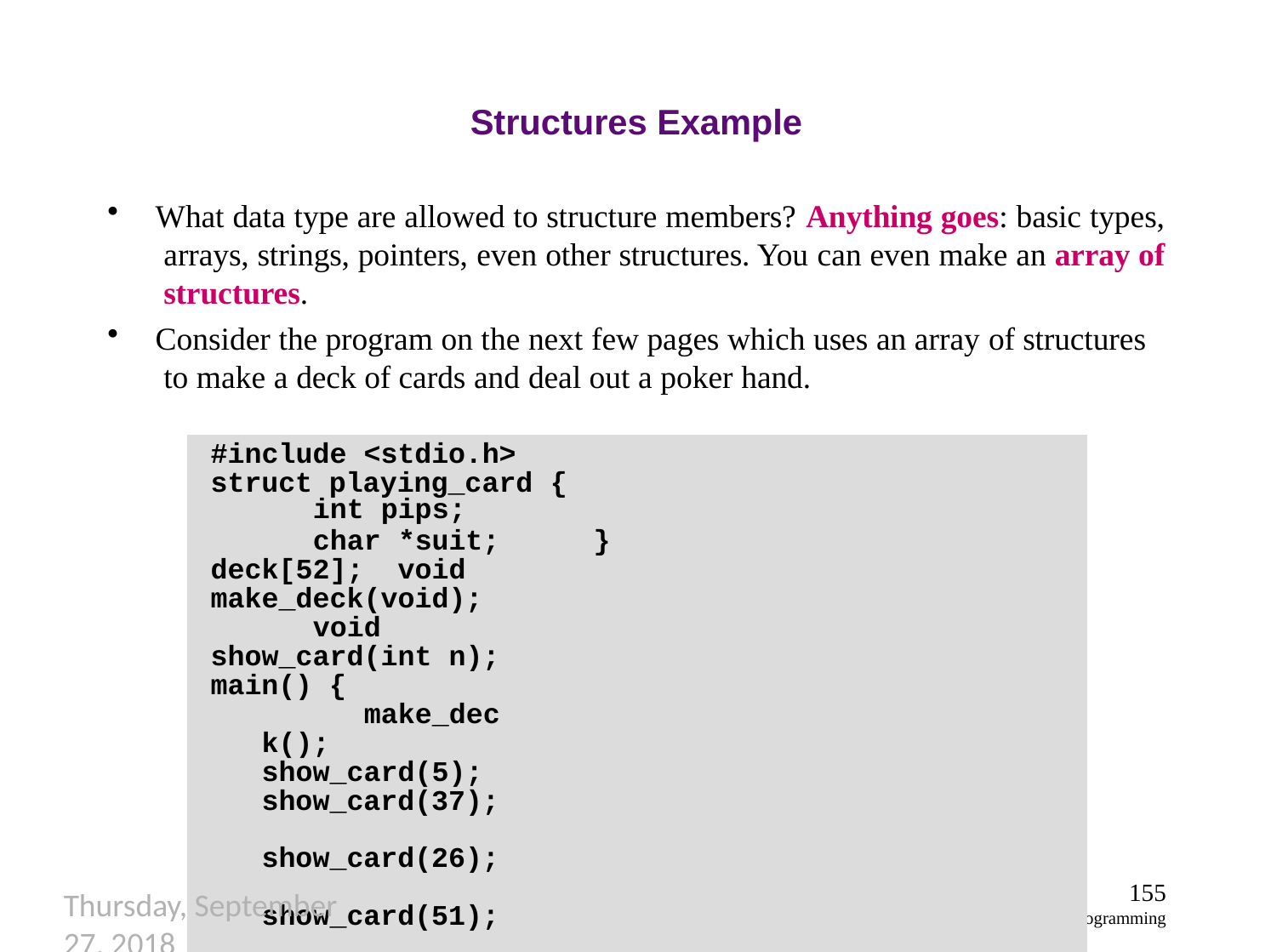

# Structures Example
What data type are allowed to structure members? Anything goes: basic types,  arrays, strings, pointers, even other structures. You can even make an array of  structures.
Consider the program on the next few pages which uses an array of structures  to make a deck of cards and deal out a poker hand.
#include <stdio.h>  struct playing_card {
int pips;
char *suit;	} deck[52];  void make_deck(void);
void show_card(int n);  main() {
make_deck();  show_card(5);  show_card(37);  show_card(26);  show_card(51);  show_card(19);
}
155
C Programming
Thursday, September 27, 2018